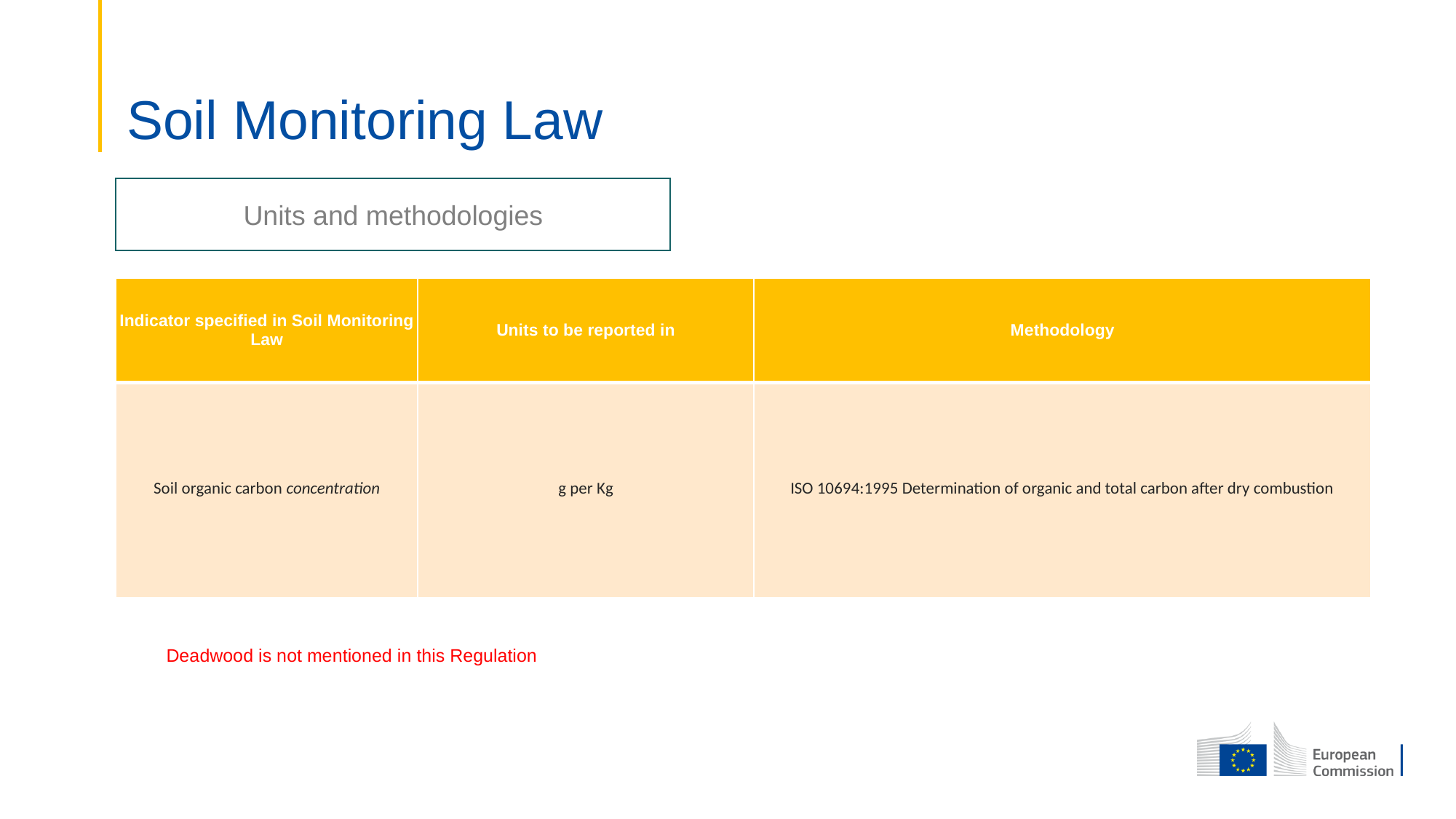

# Soil Monitoring Law
Units and methodologies
| Indicator specified in Soil Monitoring Law | Units to be reported in | Methodology |
| --- | --- | --- |
| Soil organic carbon concentration | g per Kg | ISO 10694:1995 Determination of organic and total carbon after dry combustion |
Deadwood is not mentioned in this Regulation